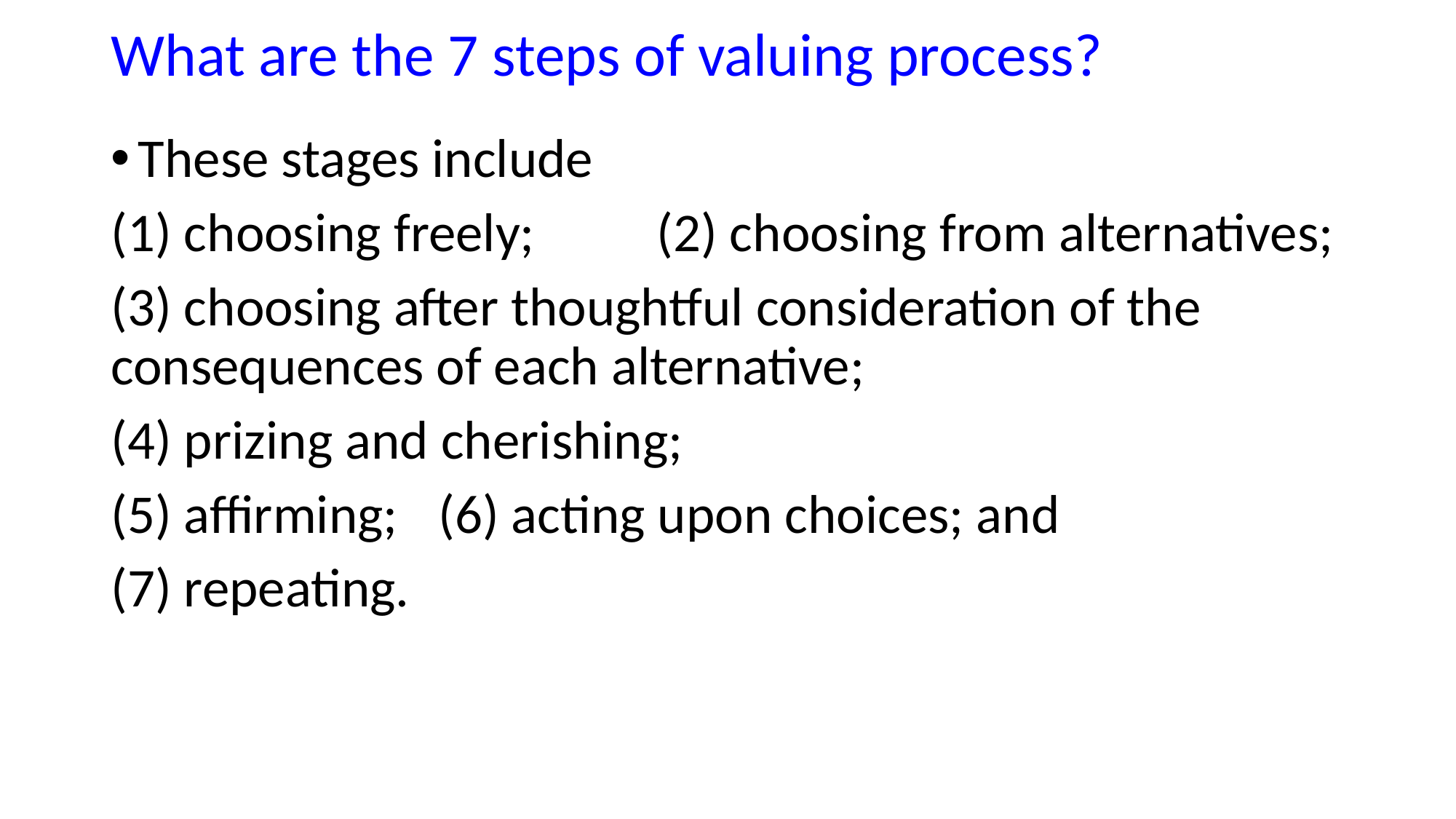

# What are the 7 steps of valuing process?
These stages include
(1) choosing freely;  	(2) choosing from alternatives;
(3) choosing after thoughtful consideration of the consequences of each alternative;
(4) prizing and cherishing;
(5) affirming; 	(6) acting upon choices; and
(7) repeating.